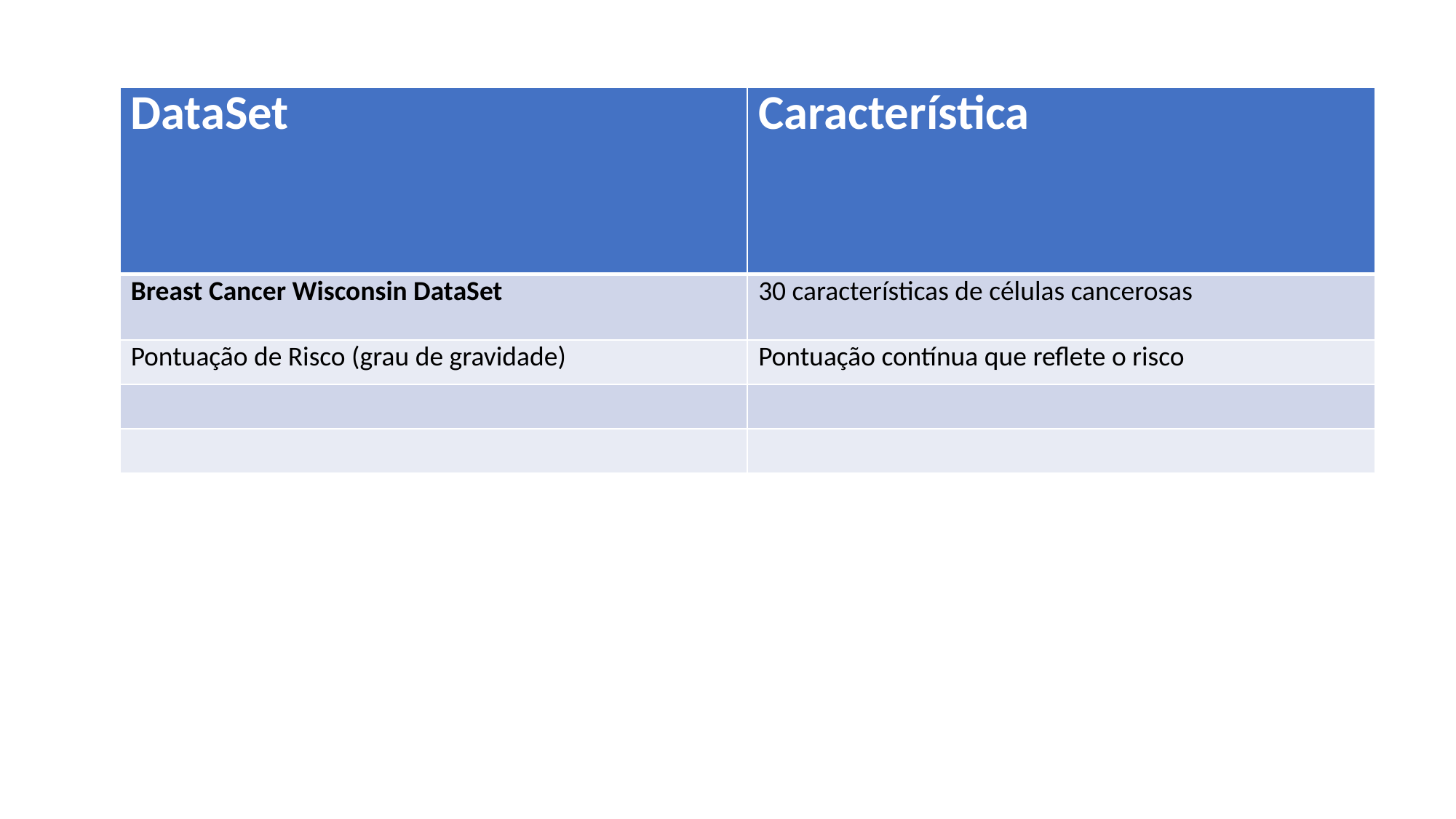

| DataSet | Característica |
| --- | --- |
| Breast Cancer Wisconsin DataSet | 30 características de células cancerosas |
| Pontuação de Risco (grau de gravidade) | Pontuação contínua que reflete o risco |
|  |  |
|  |  |